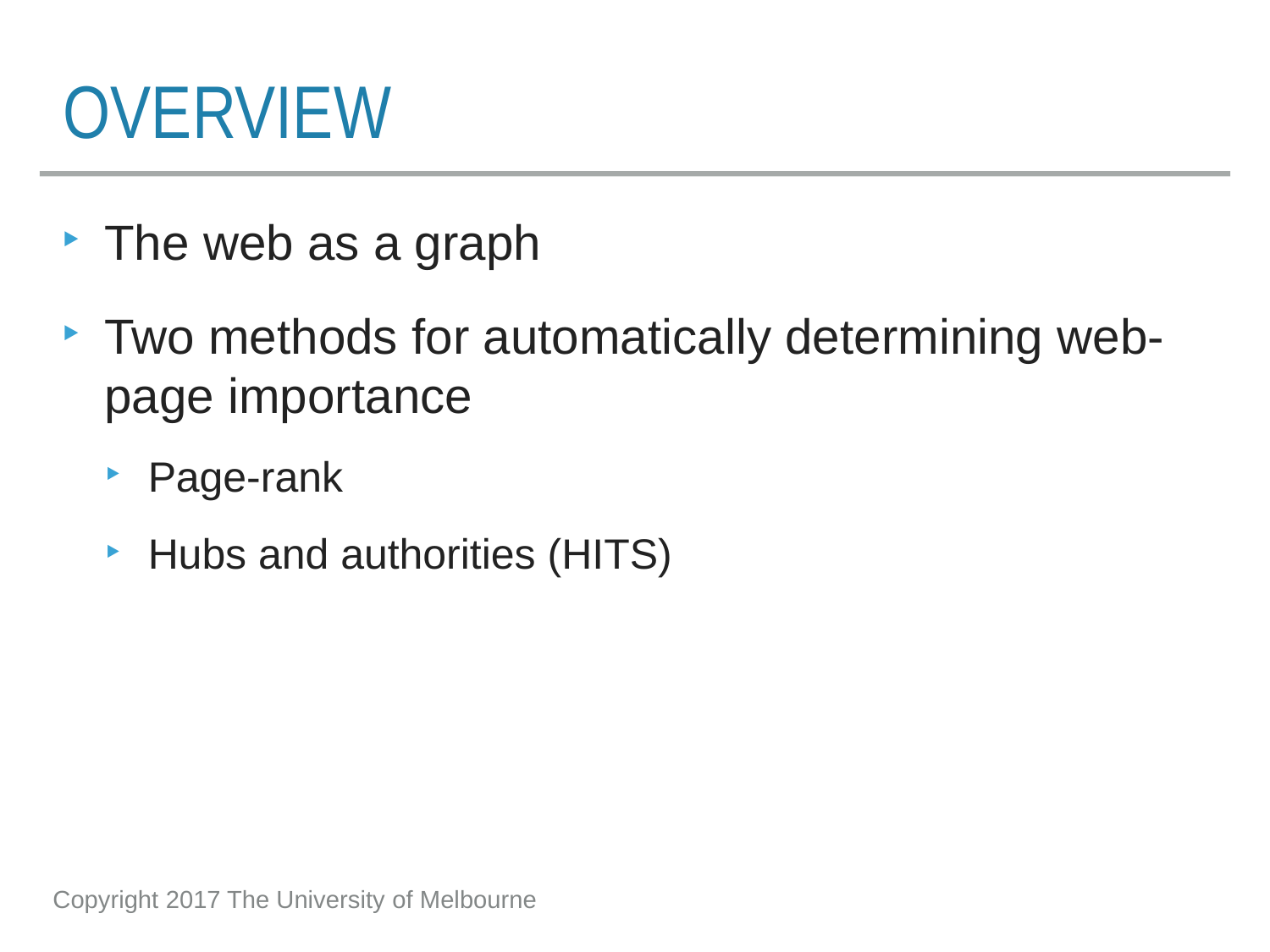

# overview
The web as a graph
Two methods for automatically determining web-page importance
Page-rank
Hubs and authorities (HITS)